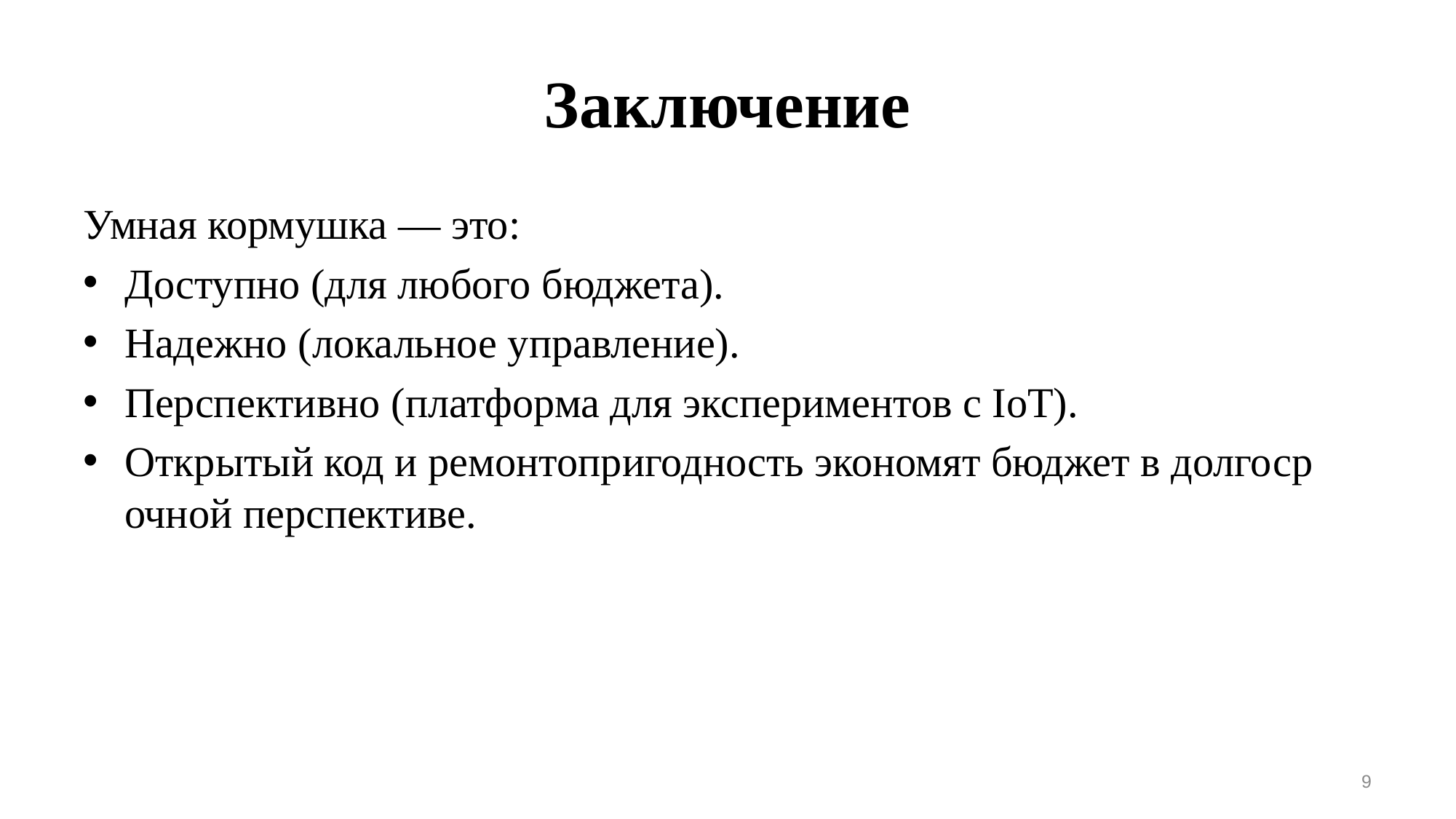

# Заключение
Умная кормушка — это:
Доступно (для любого бюджета).
Надежно (локальное управление).
Перспективно (платформа для экспериментов с IoT).
Открытый код и ремонтопригодность экономят бюджет в долгоср  очной перспективе.

9